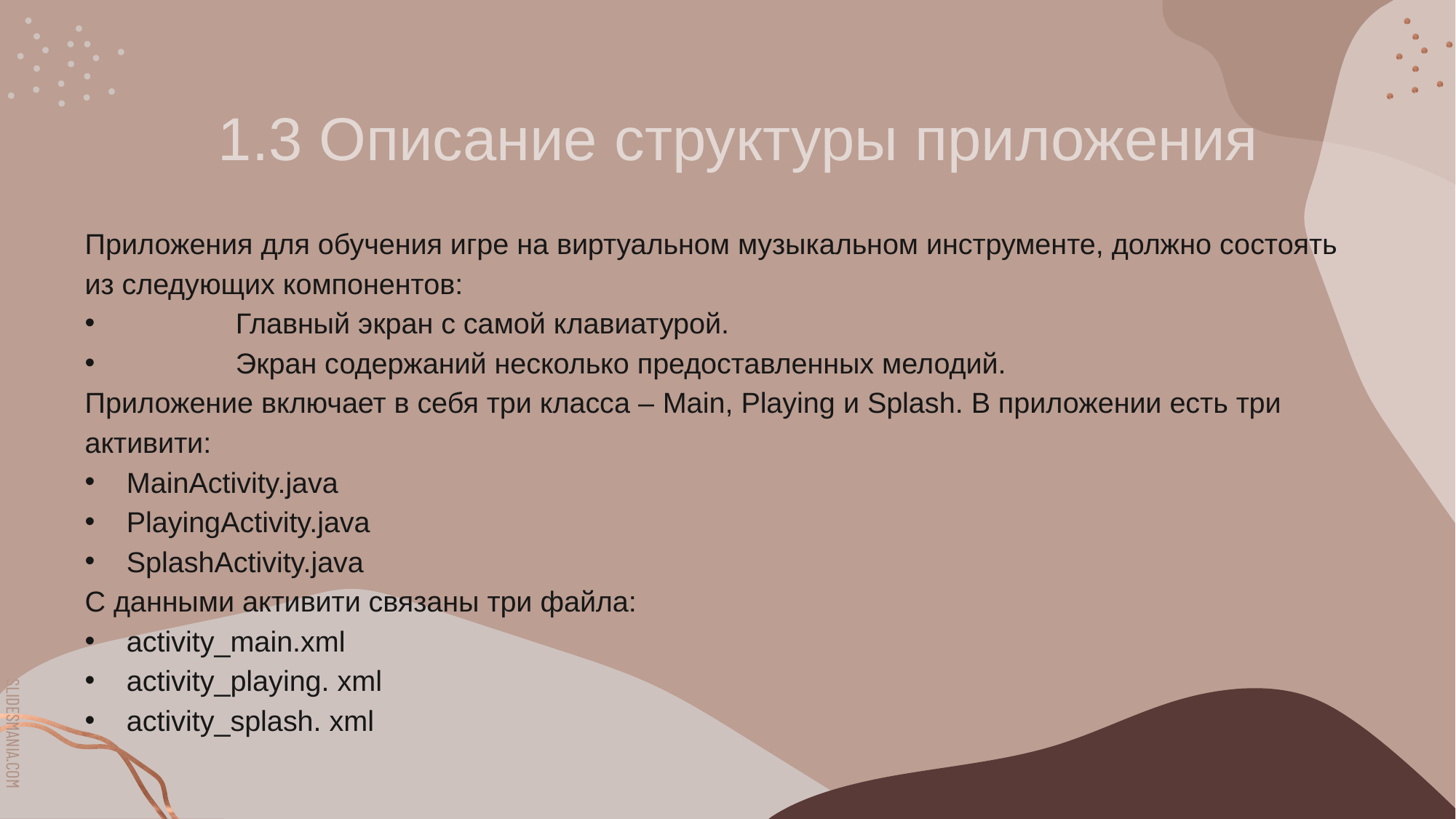

# 1.3 Описание структуры приложения
Приложения для обучения игре на виртуальном музыкальном инструменте, должно состоять из следующих компонентов:
	Главный экран с самой клавиатурой.
	Экран содержаний несколько предоставленных мелодий.
Приложение включает в себя три класса – Main, Playing и Splash. В приложении есть три активити:
MainActivity.java
PlayingActivity.java
SplashActivity.java
С данными активити связаны три файла:
activity_main.xml
activity_playing. xml
activity_splash. xml